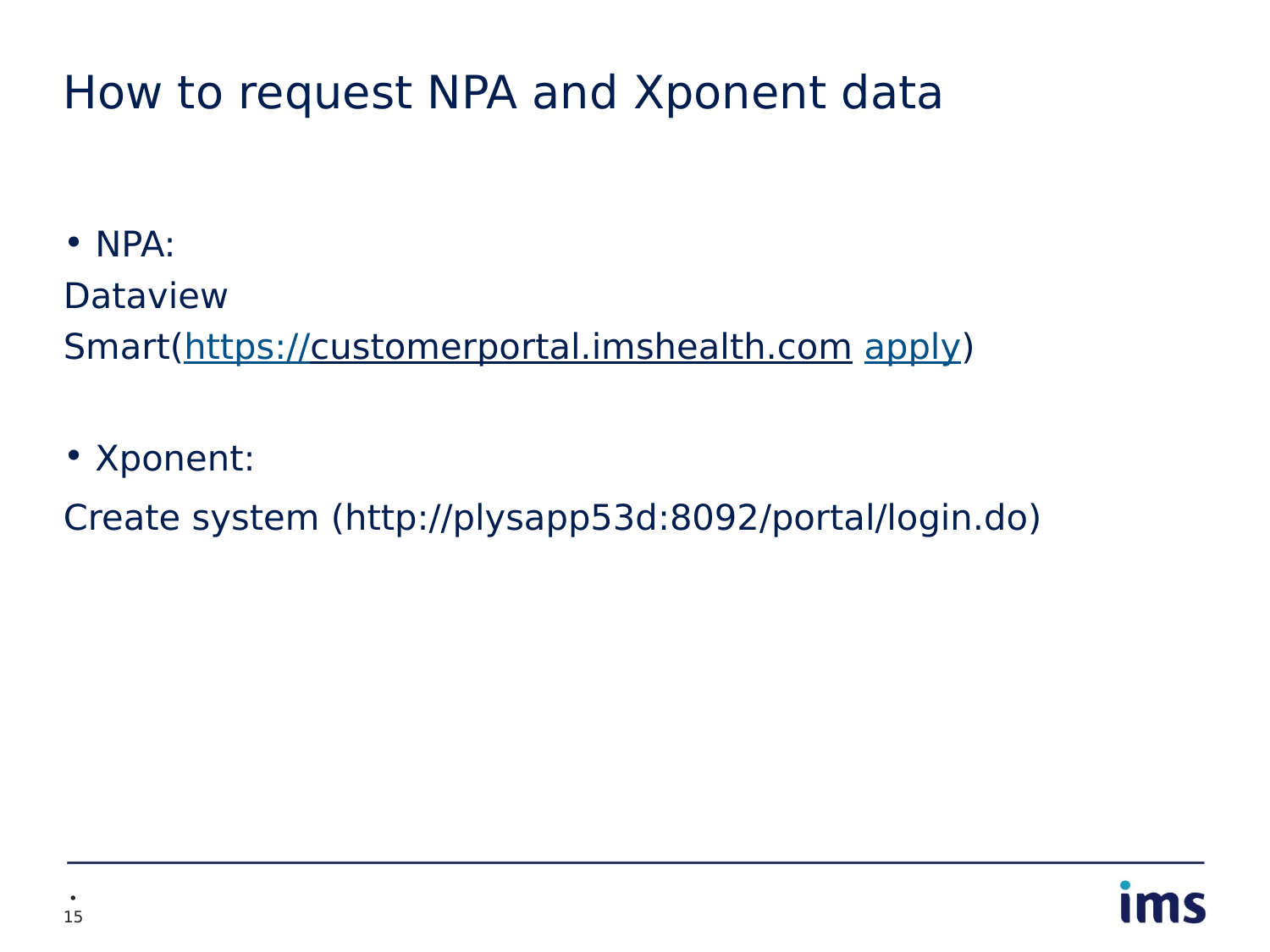

# How to request NPA and Xponent data
NPA:
Dataview
Smart(https://customerportal.imshealth.com apply)

Xponent:
Create system (http://plysapp53d:8092/portal/login.do)

 •
15